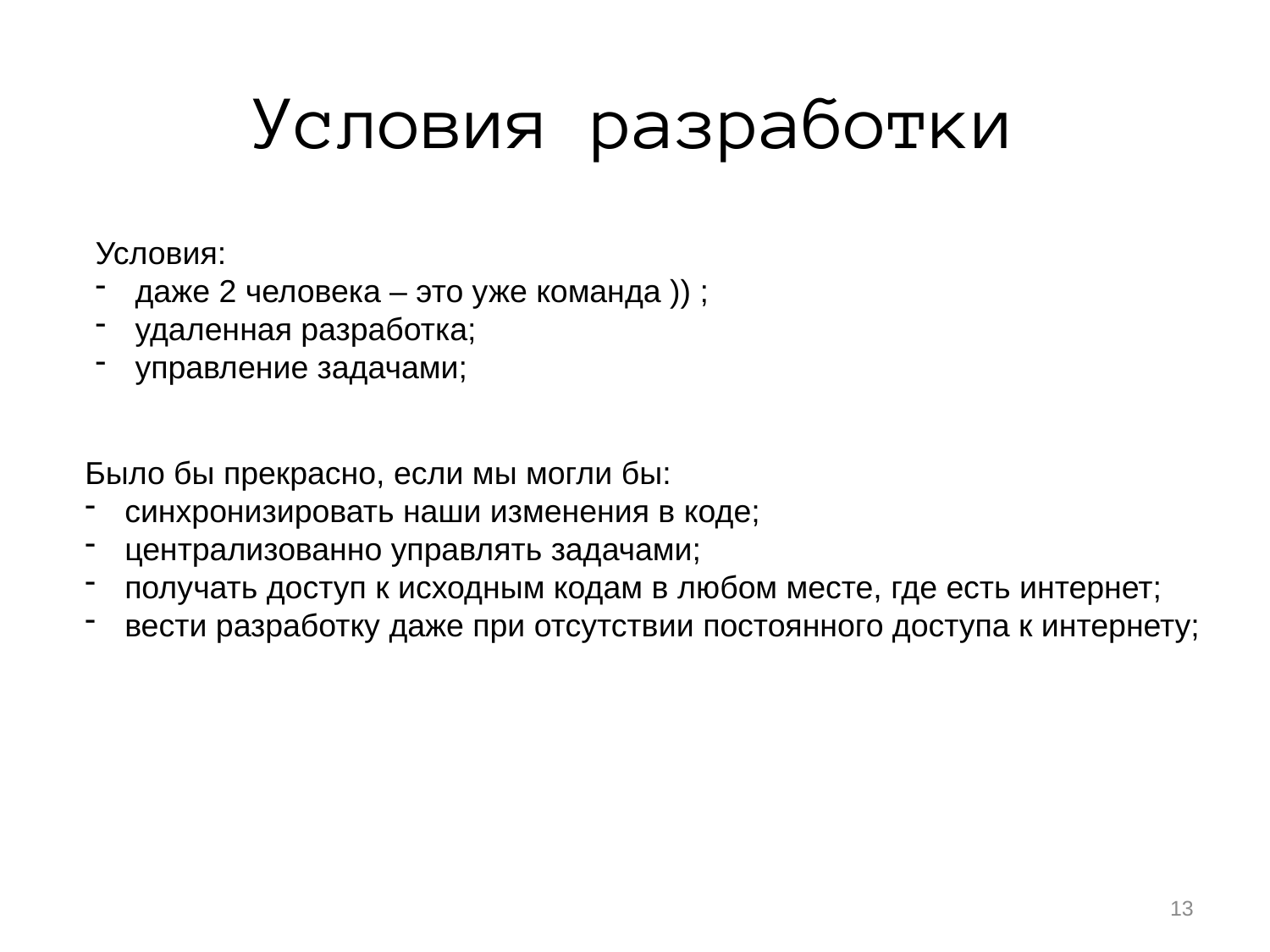

# Условия разработки
Условия:
даже 2 человека – это уже команда )) ;
удаленная разработка;
управление задачами;
Было бы прекрасно, если мы могли бы:
синхронизировать наши изменения в коде;
централизованно управлять задачами;
получать доступ к исходным кодам в любом месте, где есть интернет;
вести разработку даже при отсутствии постоянного доступа к интернету;
13